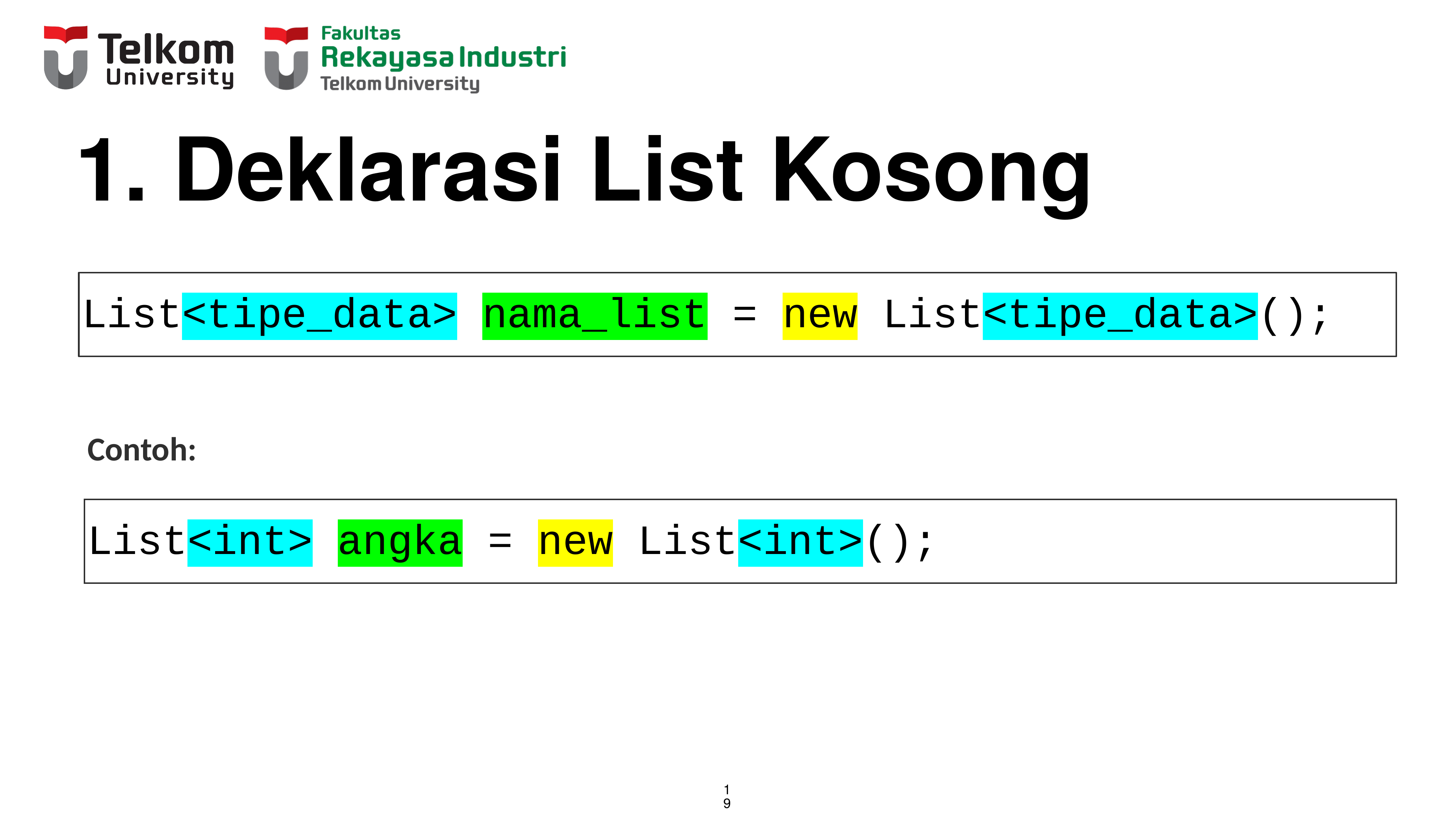

# 1. Deklarasi List Kosong
List<tipe_data> nama_list = new List<tipe_data>();
Contoh:
List<int> angka = new List<int>();

19